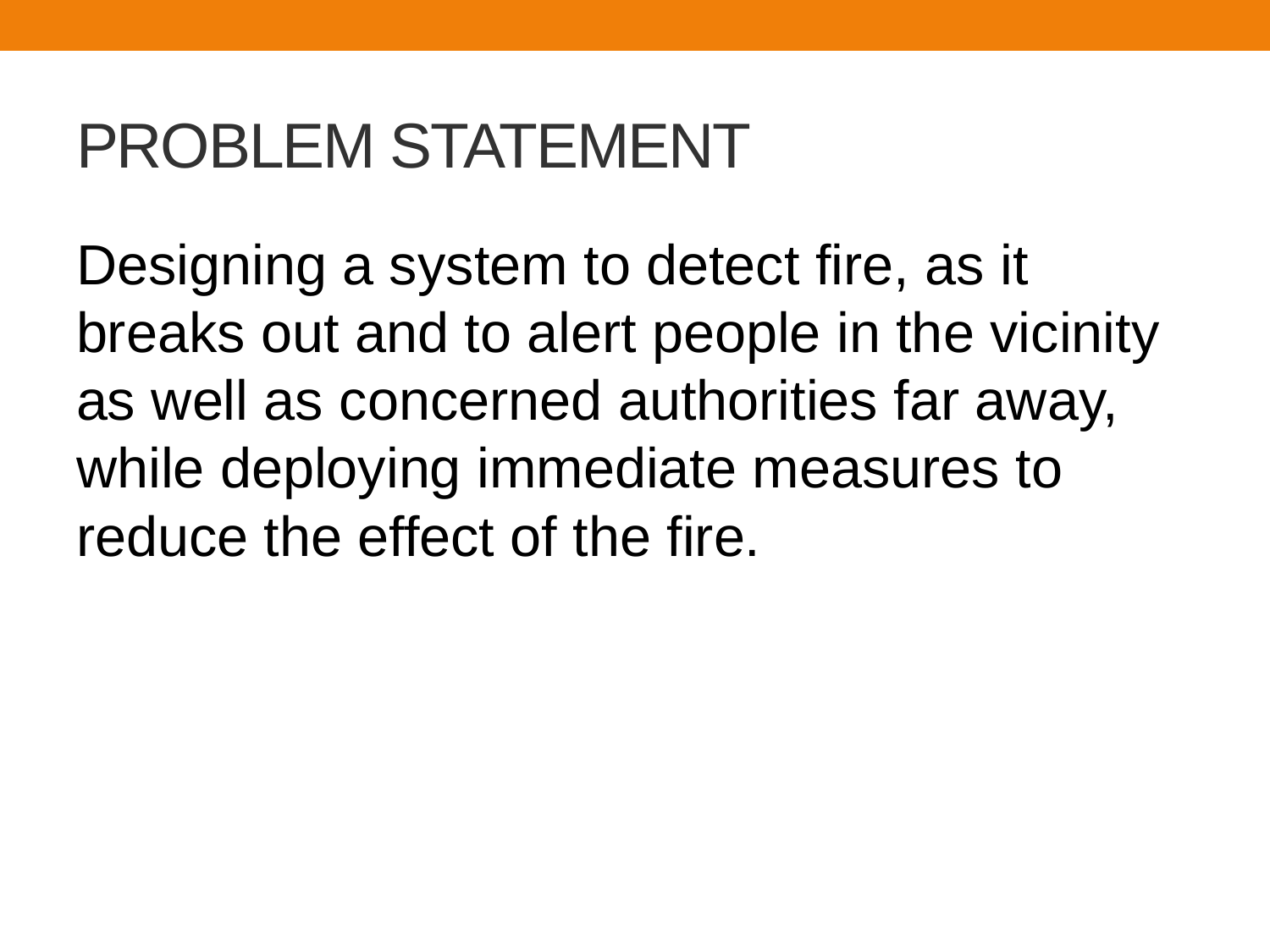

# PROBLEM STATEMENT
Designing a system to detect fire, as it  breaks out and to alert people in the vicinity as well as concerned authorities far away, while deploying immediate measures to reduce the effect of the fire.